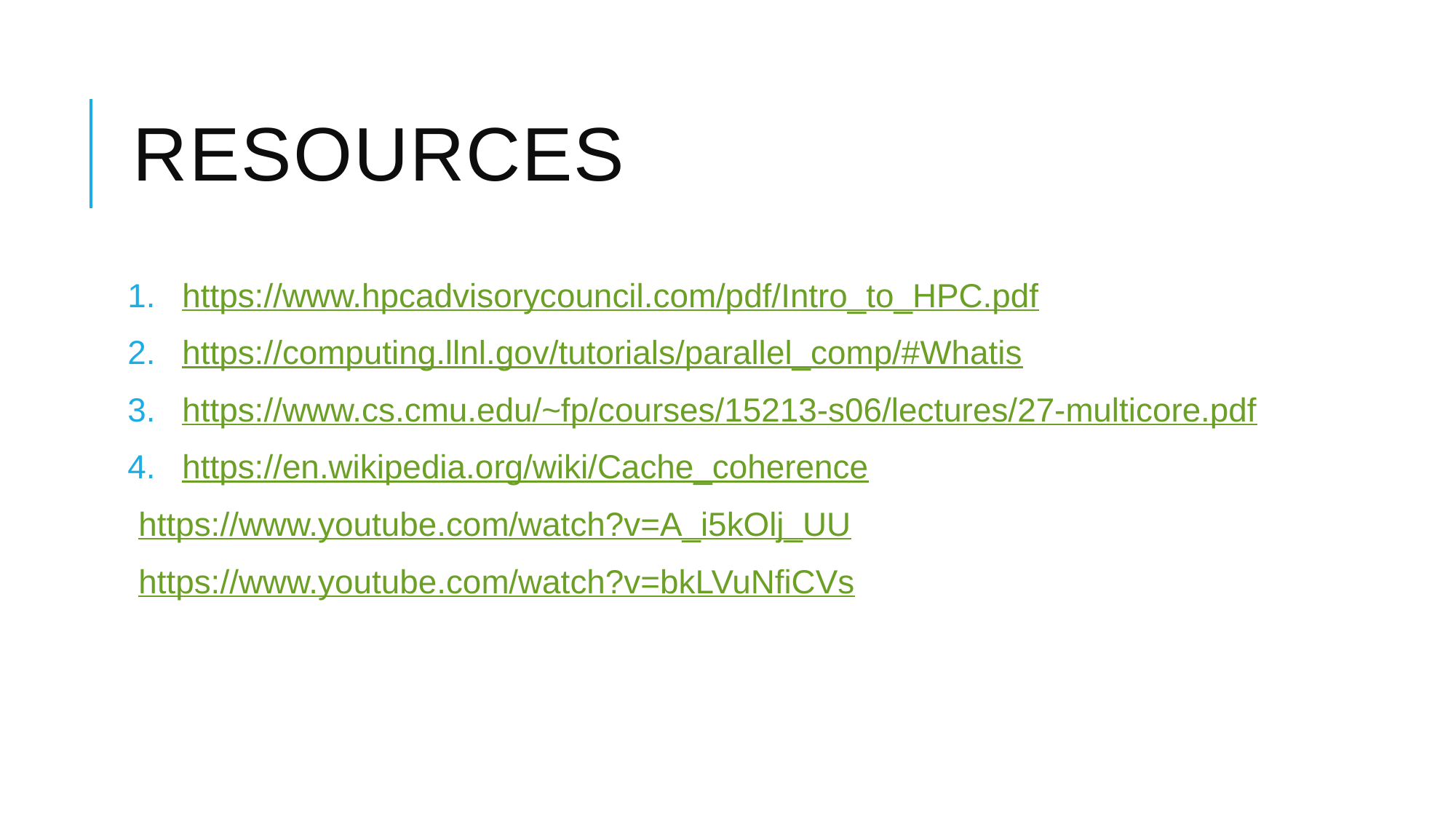

# resources
https://www.hpcadvisorycouncil.com/pdf/Intro_to_HPC.pdf
https://computing.llnl.gov/tutorials/parallel_comp/#Whatis
https://www.cs.cmu.edu/~fp/courses/15213-s06/lectures/27-multicore.pdf
https://en.wikipedia.org/wiki/Cache_coherence
https://www.youtube.com/watch?v=A_i5kOlj_UU
https://www.youtube.com/watch?v=bkLVuNfiCVs